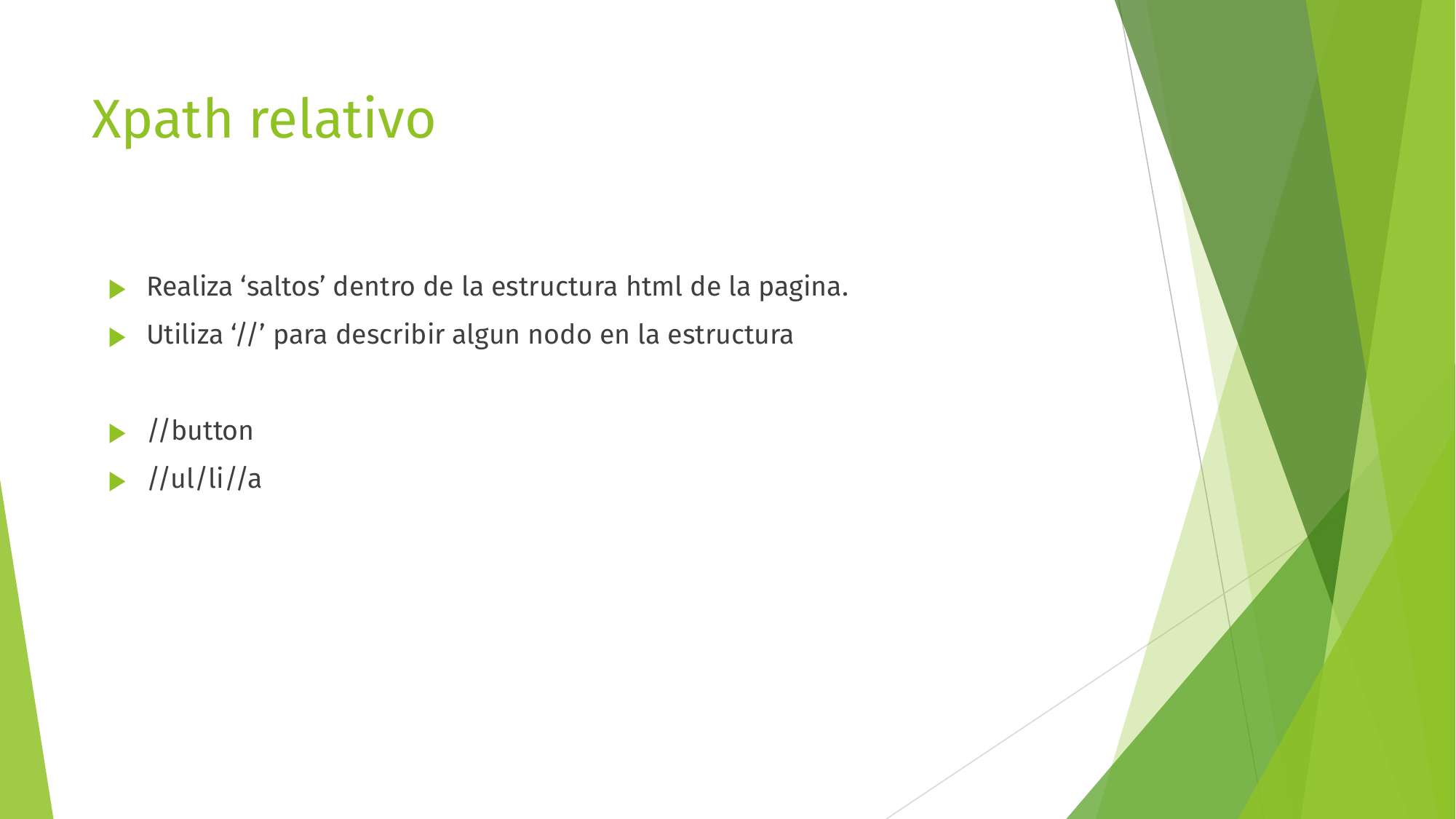

# Xpath relativo
Realiza ‘saltos’ dentro de la estructura html de la pagina.
Utiliza ‘//’ para describir algun nodo en la estructura

//button
//ul/li//a